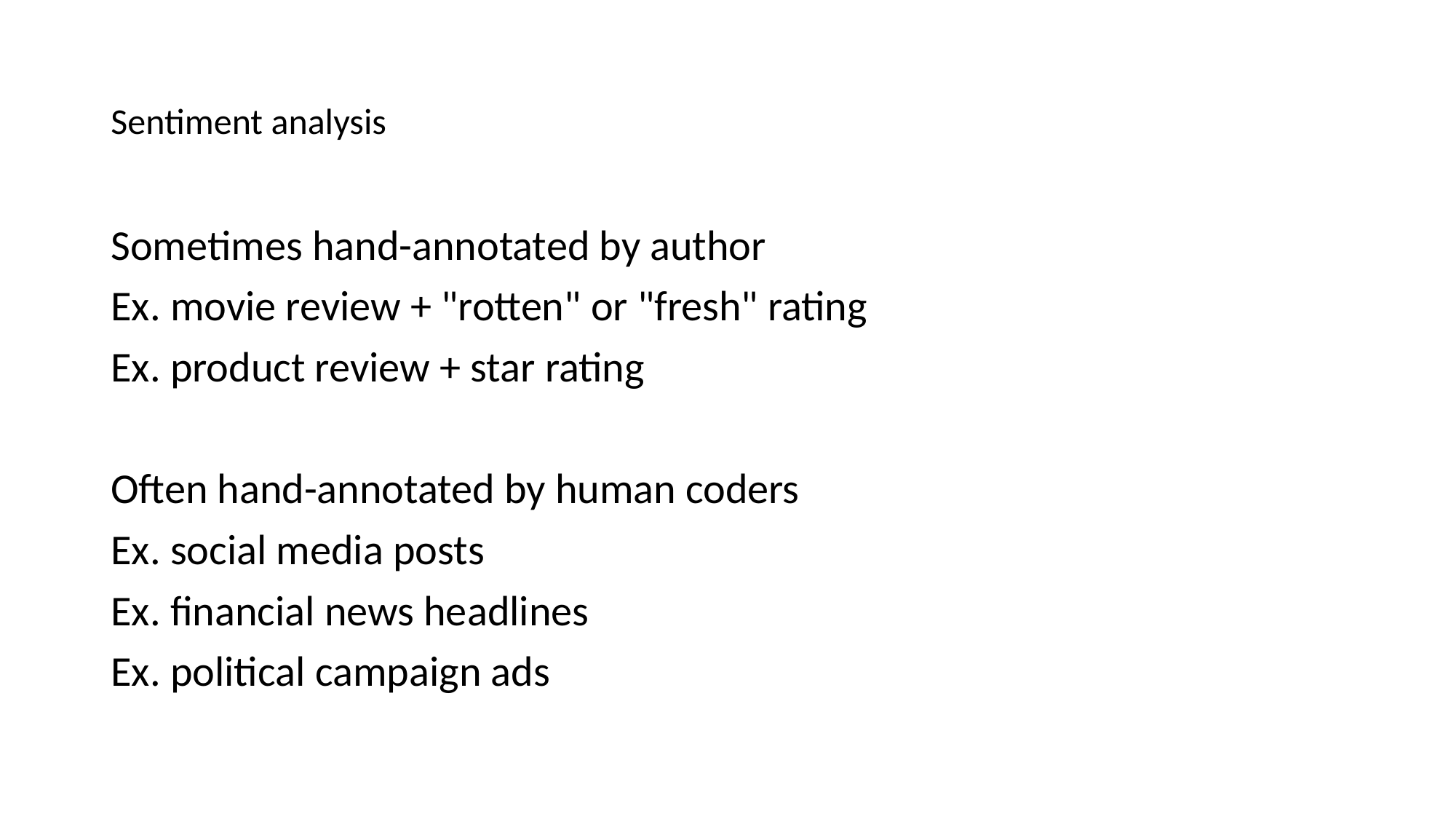

# Sentiment analysis
Sometimes hand-annotated by author
Ex. movie review + "rotten" or "fresh" rating
Ex. product review + star rating

Often hand-annotated by human coders
Ex. social media posts
Ex. financial news headlines
Ex. political campaign ads